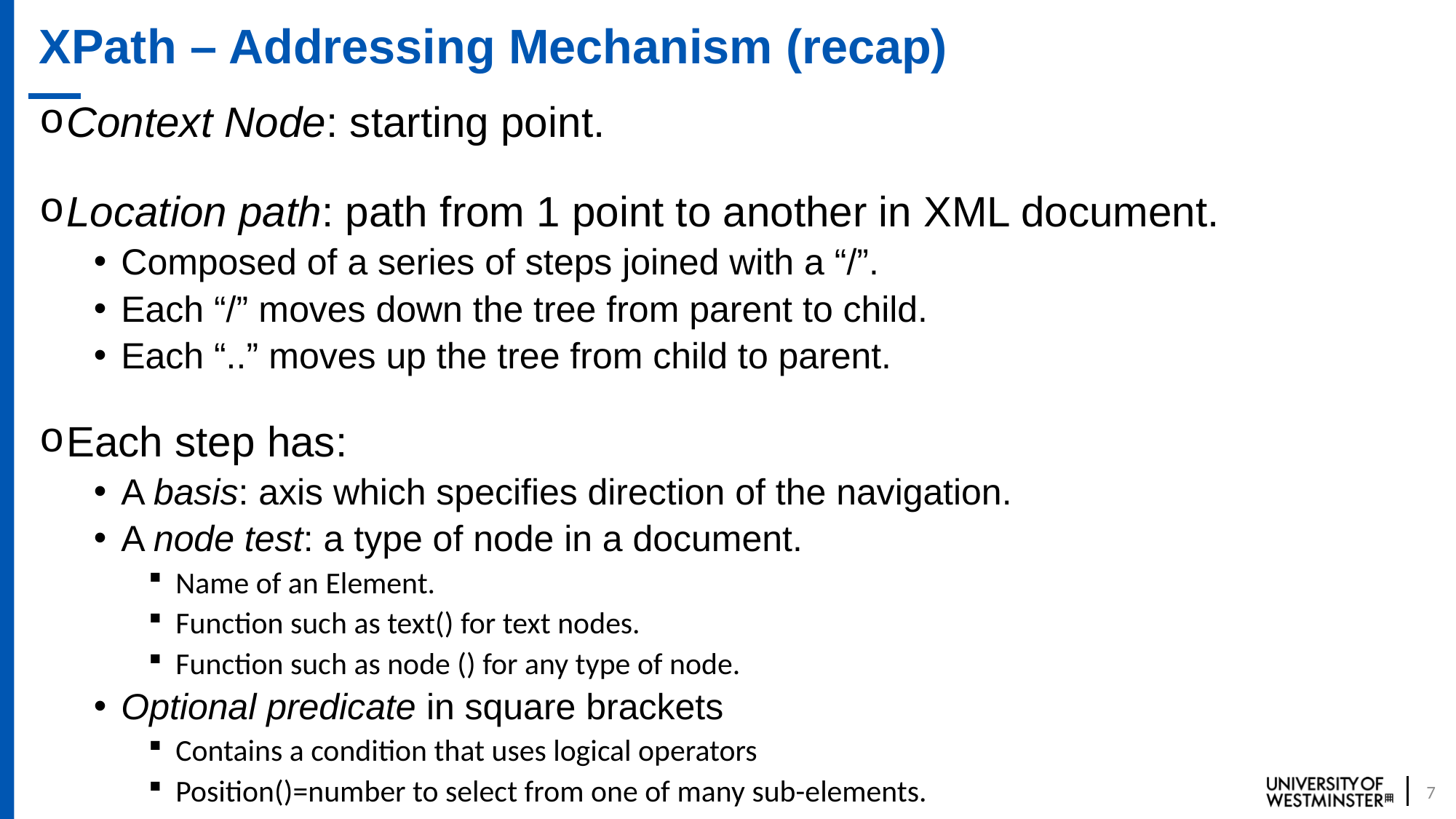

# XPath – Addressing Mechanism (recap)
Context Node: starting point.

Location path: path from 1 point to another in XML document.
Composed of a series of steps joined with a “/”.
Each “/” moves down the tree from parent to child.
Each “..” moves up the tree from child to parent.

Each step has:
A basis: axis which specifies direction of the navigation.
A node test: a type of node in a document.
Name of an Element.
Function such as text() for text nodes.
Function such as node () for any type of node.
Optional predicate in square brackets
Contains a condition that uses logical operators
Position()=number to select from one of many sub-elements.
7